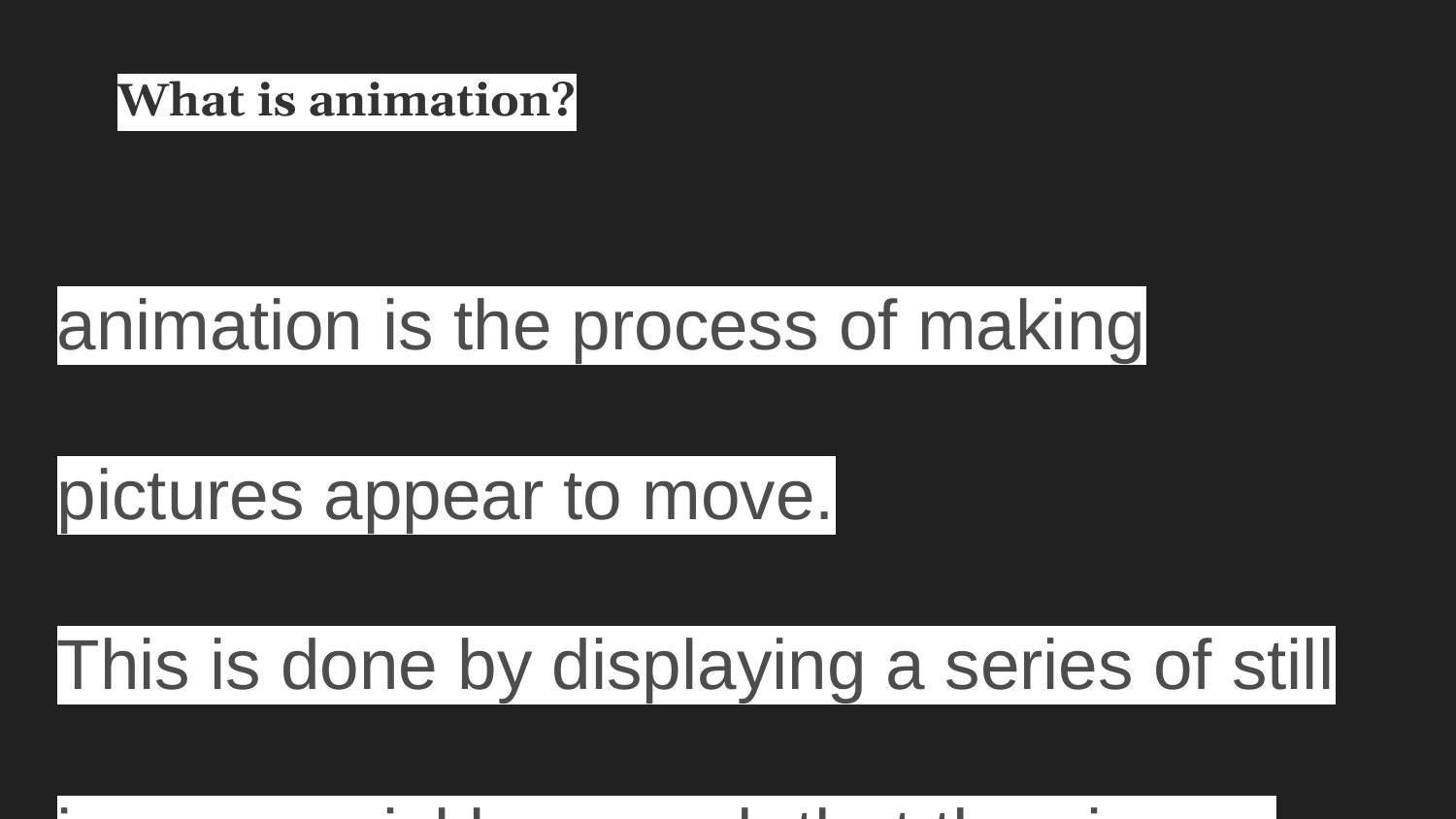

# What is animation?

animation is the process of making pictures appear to move.
This is done by displaying a series of still images quickly enough that the viewer